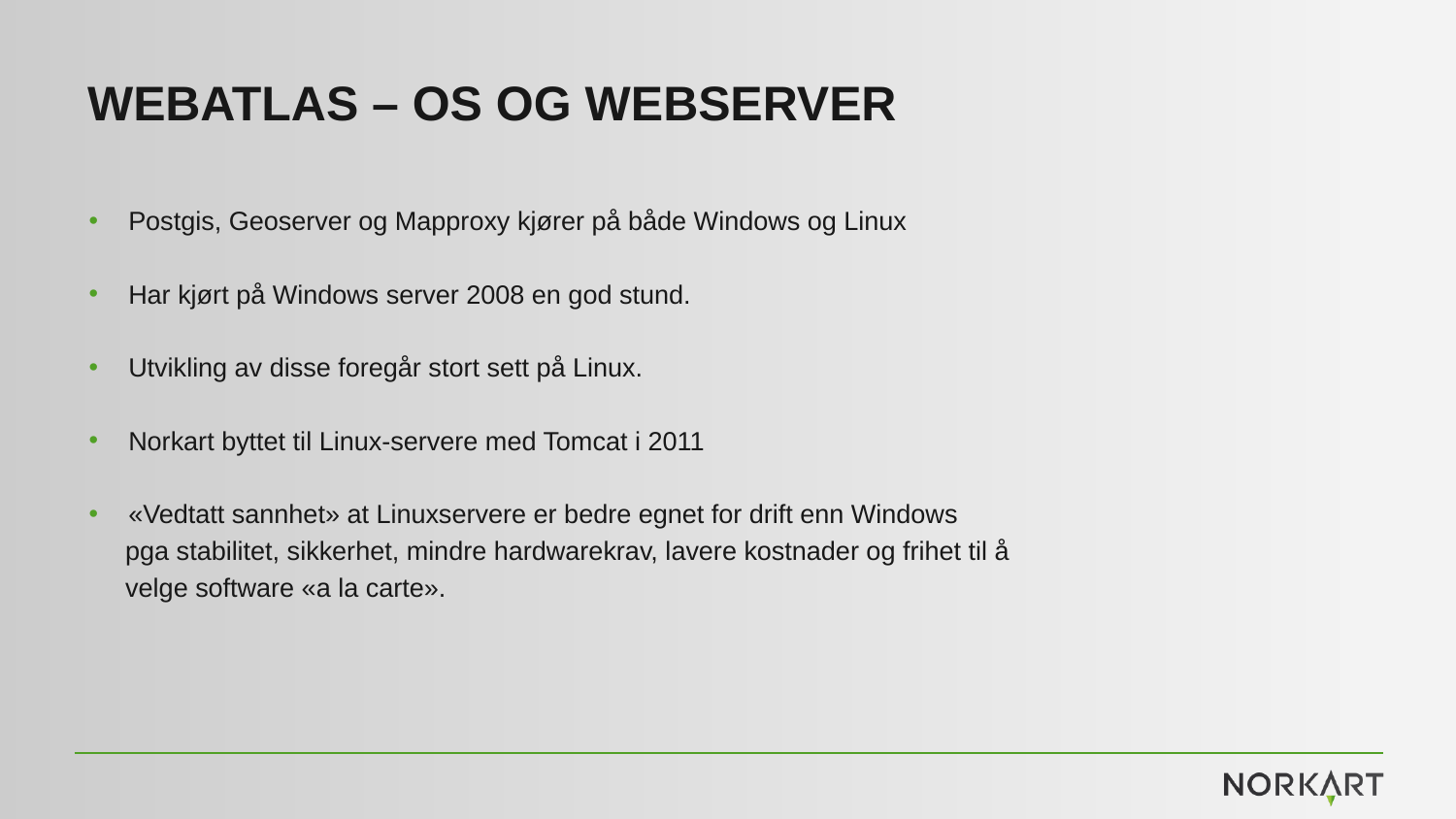

# WEBATLAS – OS og webserver

Postgis, Geoserver og Mapproxy kjører på både Windows og Linux

Har kjørt på Windows server 2008 en god stund.

Utvikling av disse foregår stort sett på Linux.

Norkart byttet til Linux-servere med Tomcat i 2011

«Vedtatt sannhet» at Linuxservere er bedre egnet for drift enn Windows
     pga stabilitet, sikkerhet, mindre hardwarekrav, lavere kostnader og frihet til å
     velge software «a la carte».